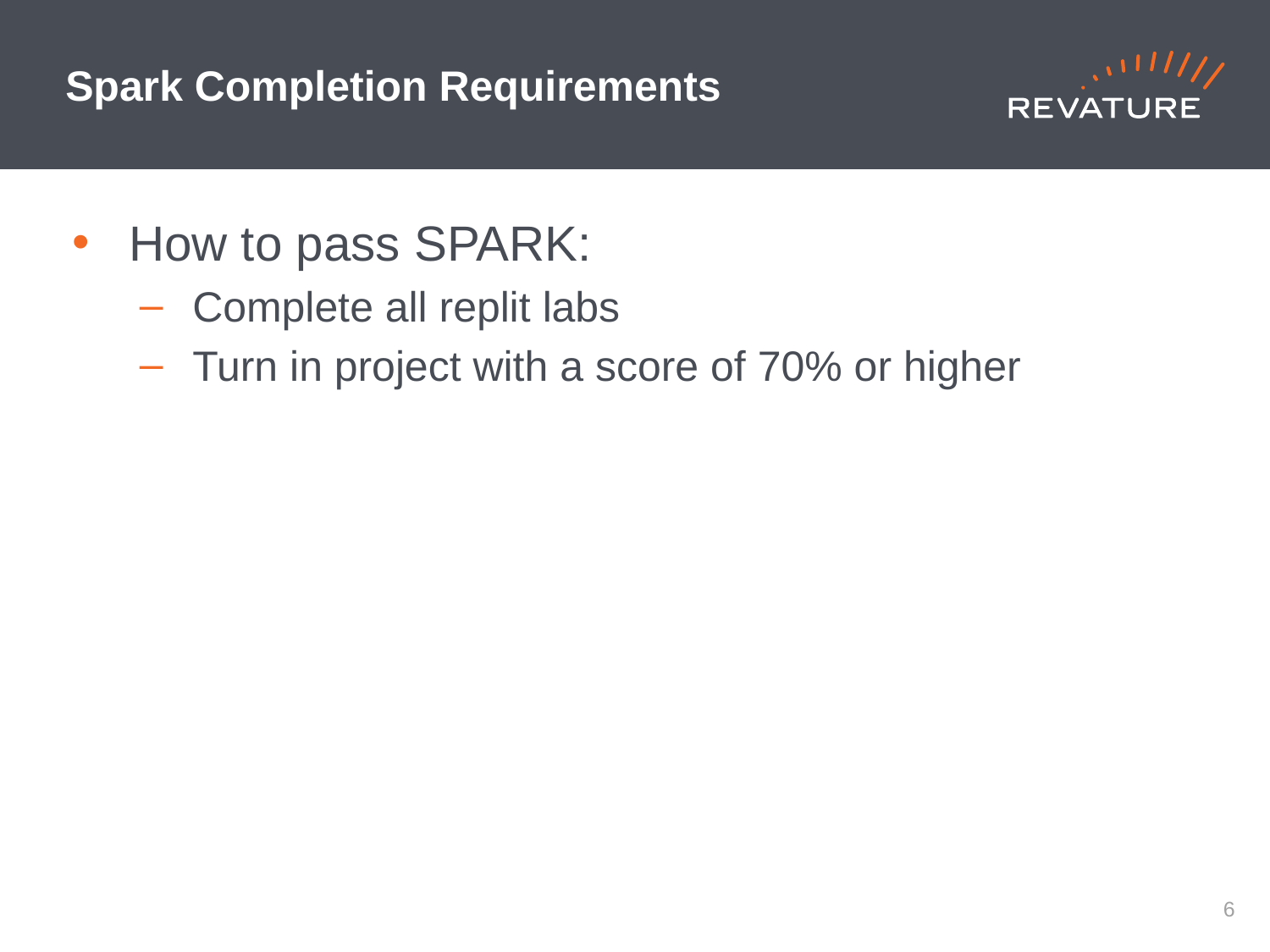

# Spark Completion Requirements
How to pass SPARK:
Complete all replit labs
Turn in project with a score of 70% or higher
6